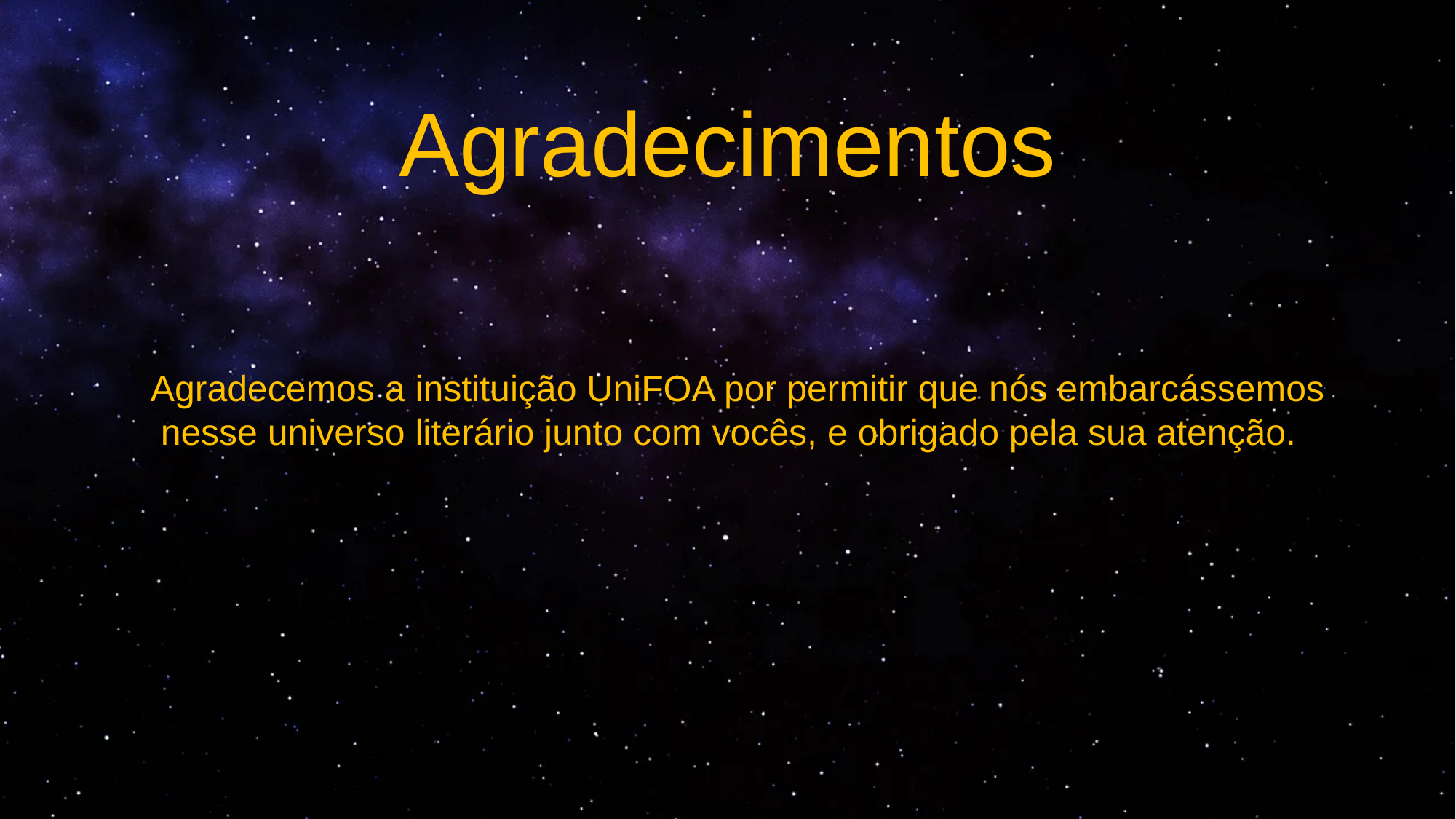

Agradecimentos
Agradecemos a instituição UniFOA por permitir que nós embarcássemos
 nesse universo literário junto com vocês, e obrigado pela sua atenção.